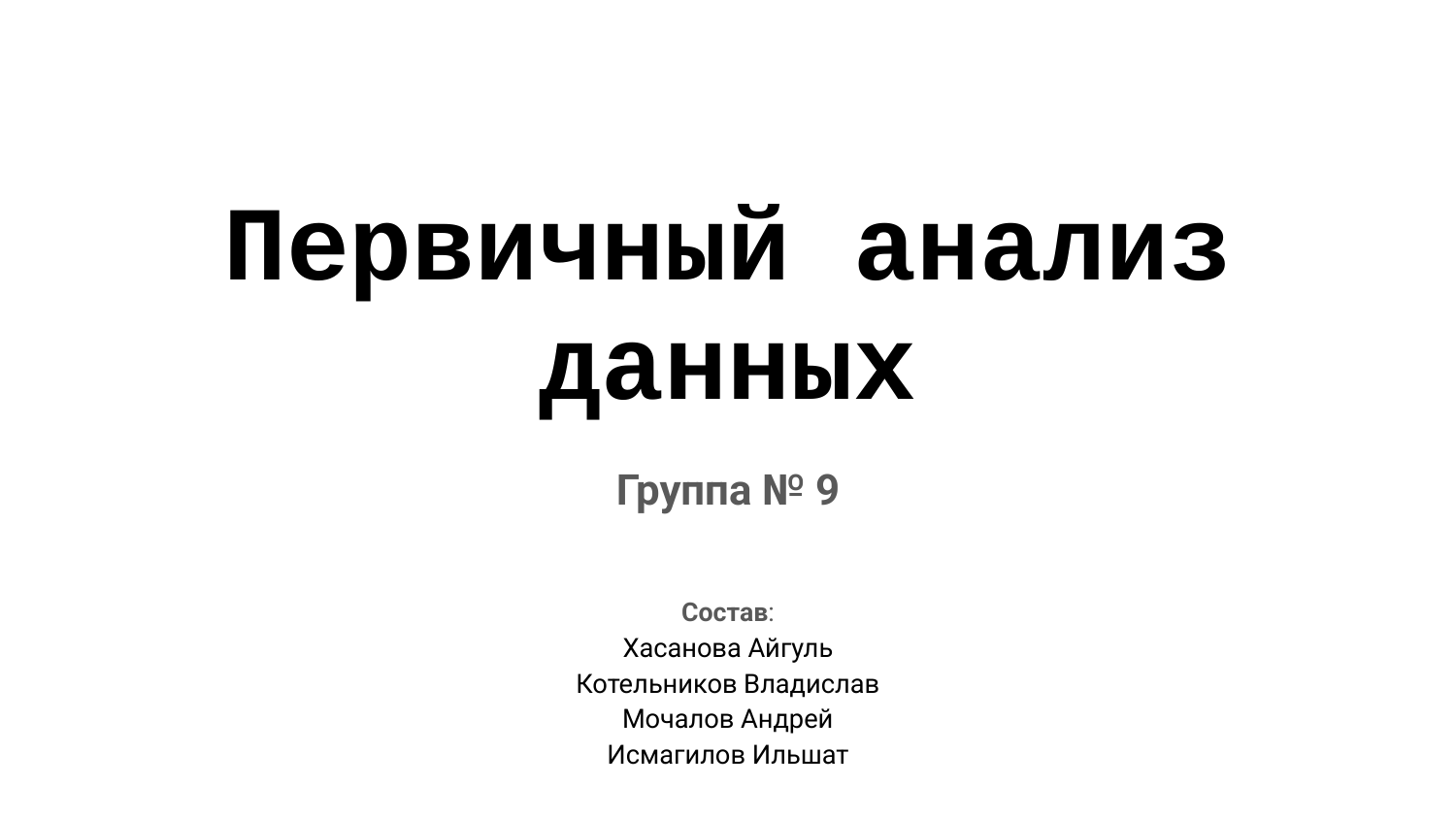

# Первичный анализ
данных
Группа № 9
Состав:
Хасанова Айгуль
Котельников Владислав
Мочалов Андрей
Исмагилов Ильшат